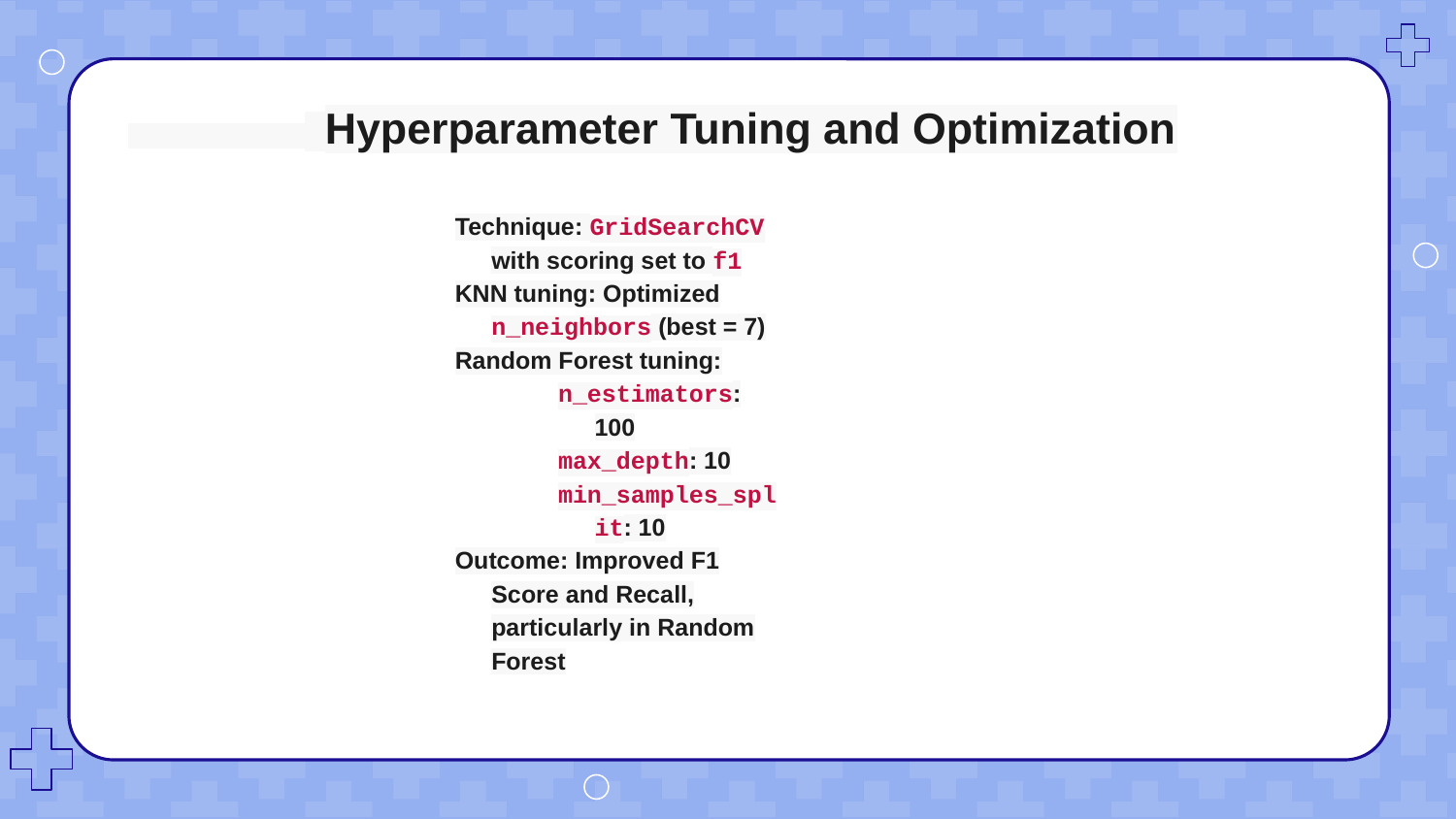

# Hyperparameter Tuning and Optimization
Technique: GridSearchCV with scoring set to f1
KNN tuning: Optimized n_neighbors (best = 7)
Random Forest tuning:
n_estimators: 100
max_depth: 10
min_samples_split: 10
Outcome: Improved F1 Score and Recall, particularly in Random Forest